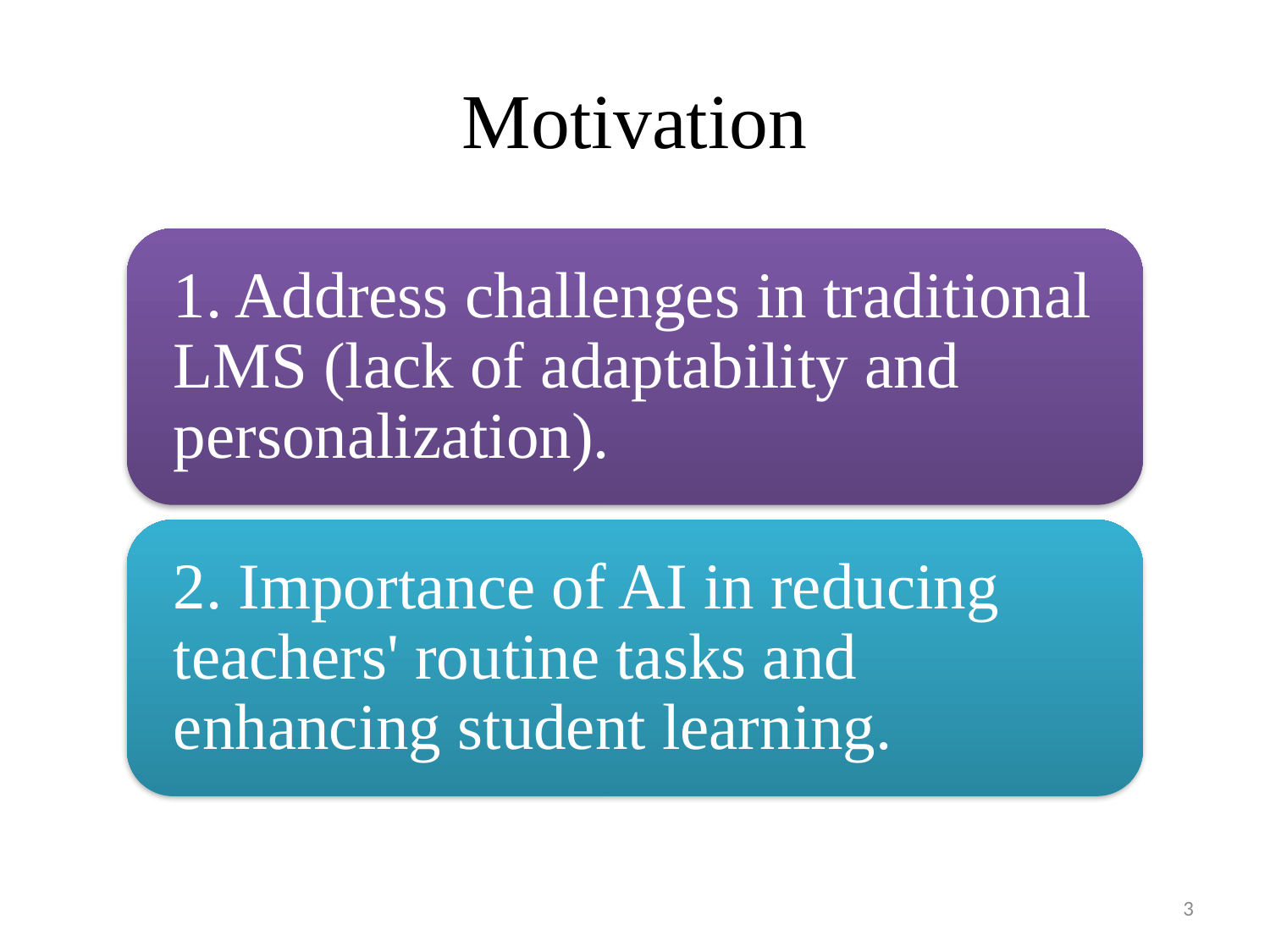

# Motivation
1. Address challenges in traditional LMS (lack of adaptability and personalization).
2. Importance of AI in reducing teachers' routine tasks and enhancing student learning.
3